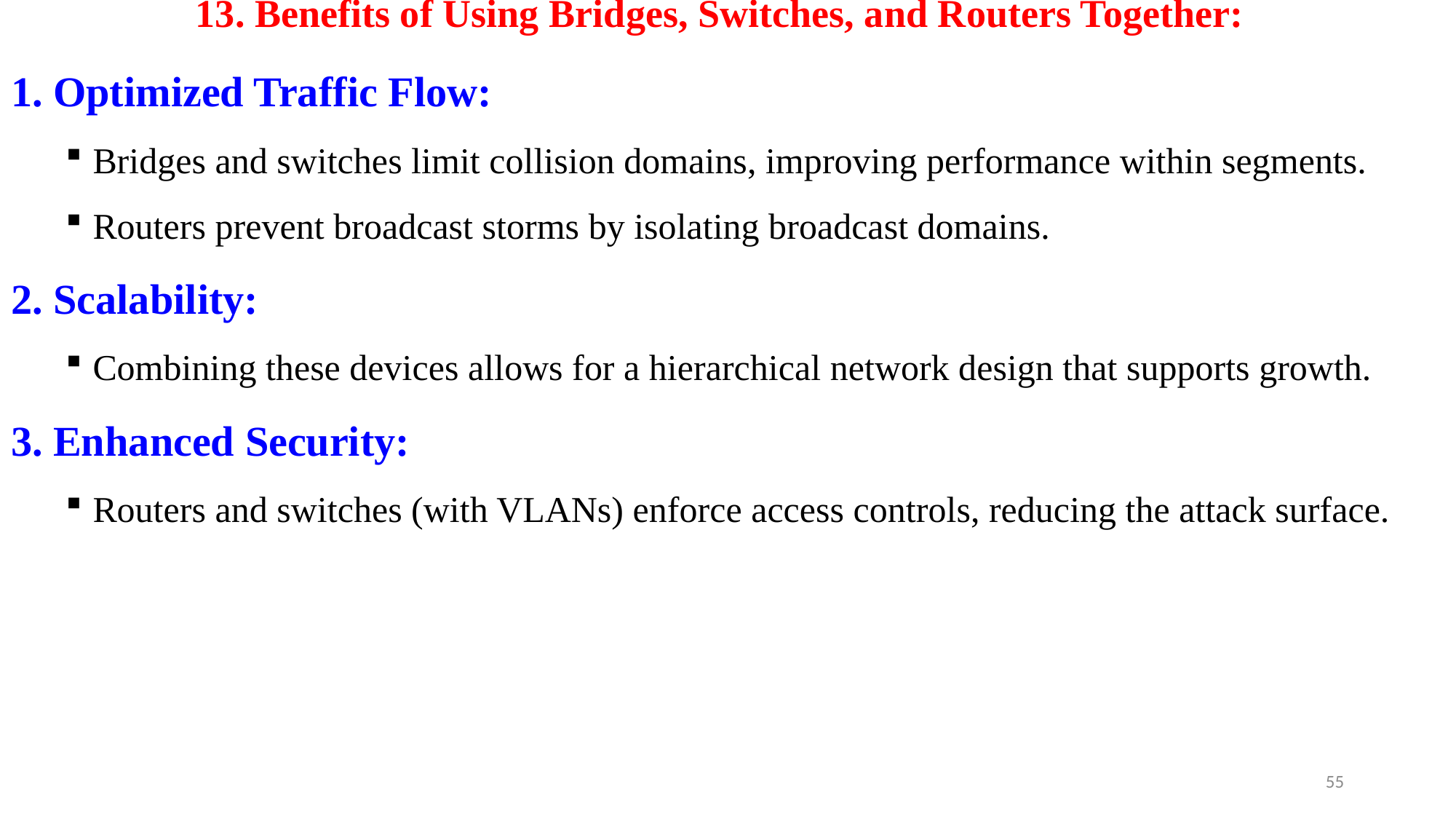

# 13. Benefits of Using Bridges, Switches, and Routers Together:
1. Optimized Traffic Flow:
Bridges and switches limit collision domains, improving performance within segments.
Routers prevent broadcast storms by isolating broadcast domains.
2. Scalability:
Combining these devices allows for a hierarchical network design that supports growth.
3. Enhanced Security:
Routers and switches (with VLANs) enforce access controls, reducing the attack surface.

55